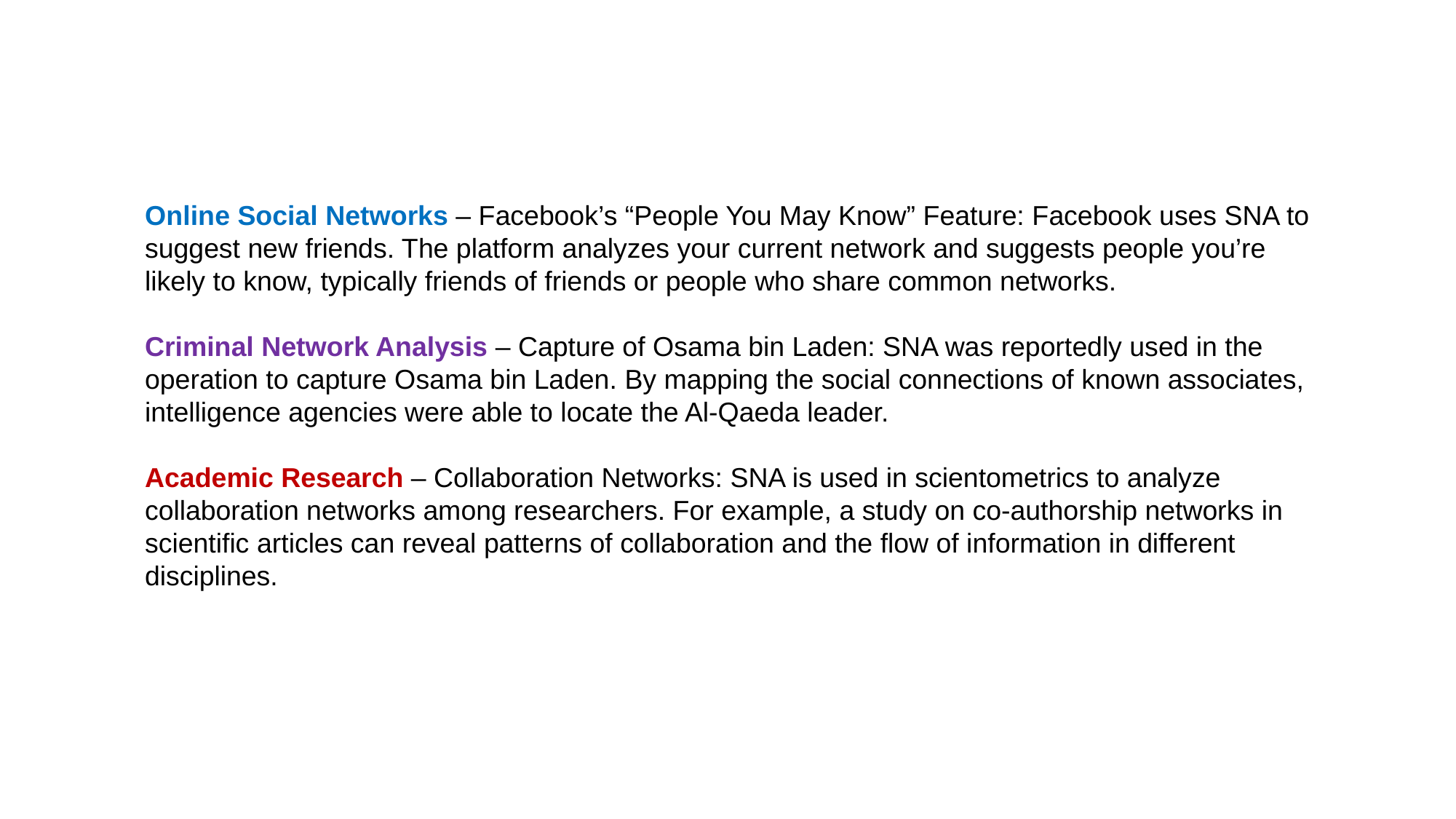

Online Social Networks – Facebook’s “People You May Know” Feature: Facebook uses SNA to suggest new friends. The platform analyzes your current network and suggests people you’re likely to know, typically friends of friends or people who share common networks.

Criminal Network Analysis – Capture of Osama bin Laden: SNA was reportedly used in the operation to capture Osama bin Laden. By mapping the social connections of known associates, intelligence agencies were able to locate the Al-Qaeda leader.

Academic Research – Collaboration Networks: SNA is used in scientometrics to analyze collaboration networks among researchers. For example, a study on co-authorship networks in scientific articles can reveal patterns of collaboration and the flow of information in different disciplines.